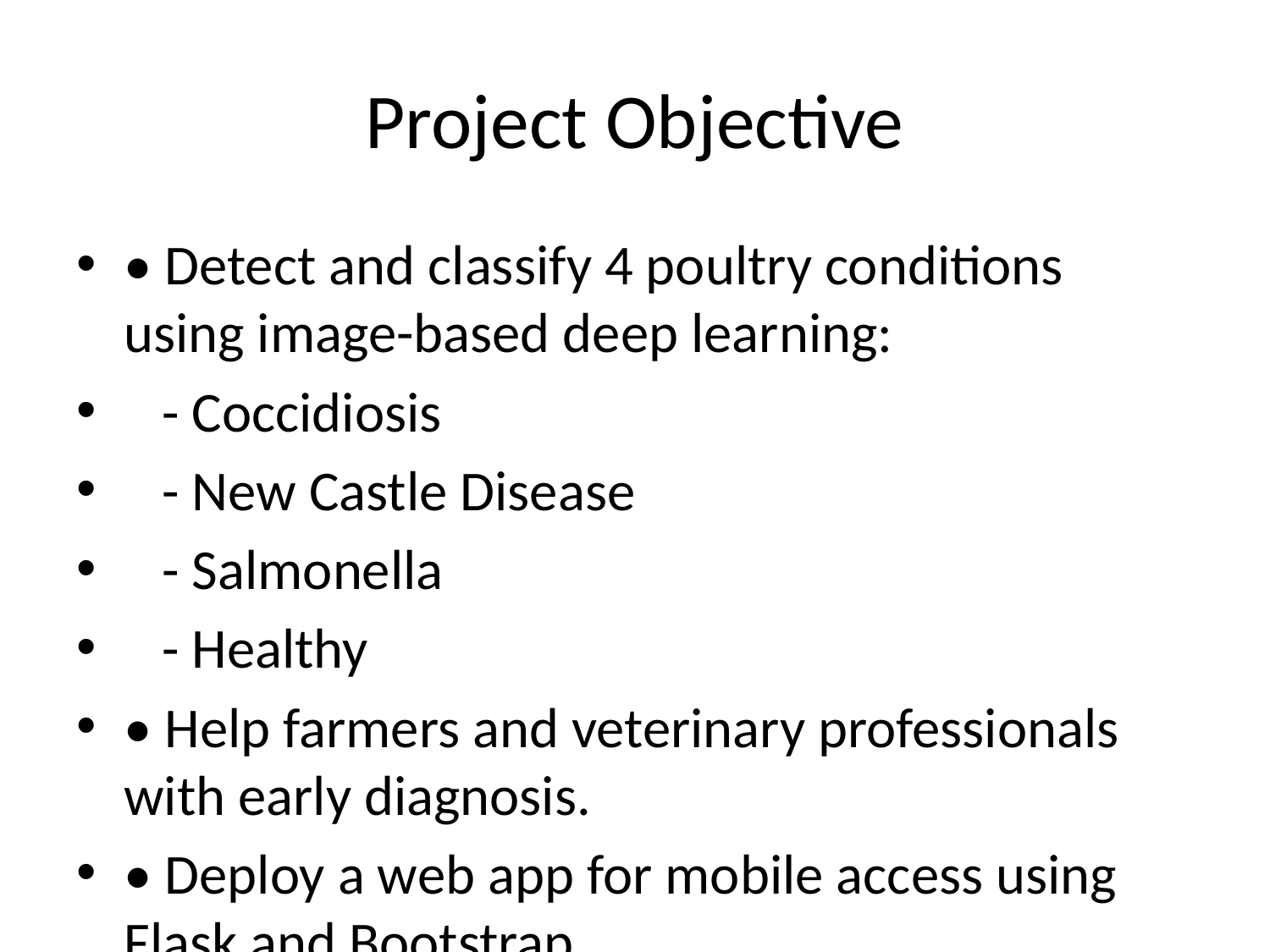

# Project Objective
• Detect and classify 4 poultry conditions using image-based deep learning:
   - Coccidiosis
   - New Castle Disease
   - Salmonella
   - Healthy
• Help farmers and veterinary professionals with early diagnosis.
• Deploy a web app for mobile access using Flask and Bootstrap.